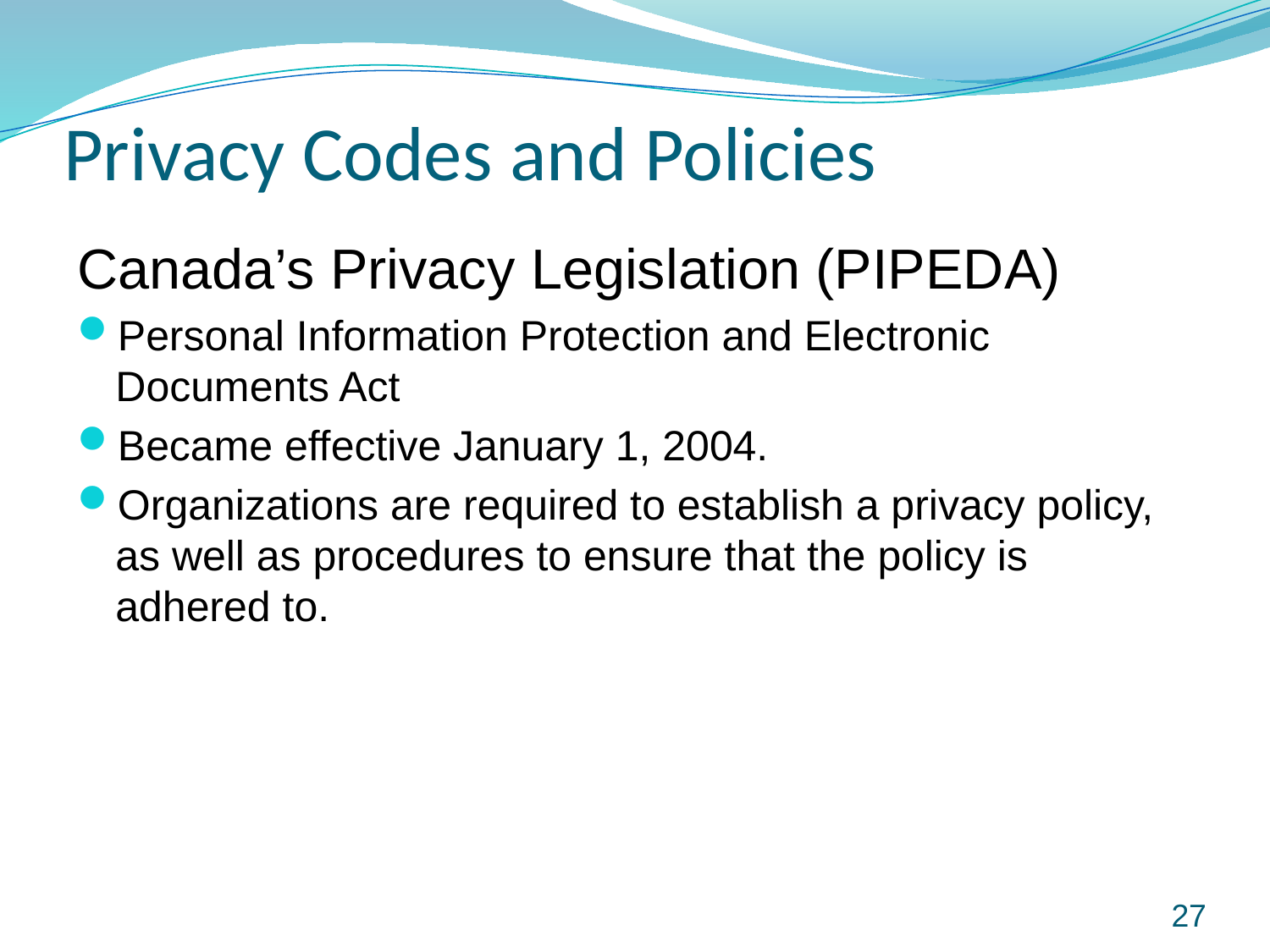

# Privacy Codes and Policies
Canada’s Privacy Legislation (PIPEDA)
Personal Information Protection and Electronic Documents Act
Became effective January 1, 2004.
Organizations are required to establish a privacy policy, as well as procedures to ensure that the policy is adhered to.

27